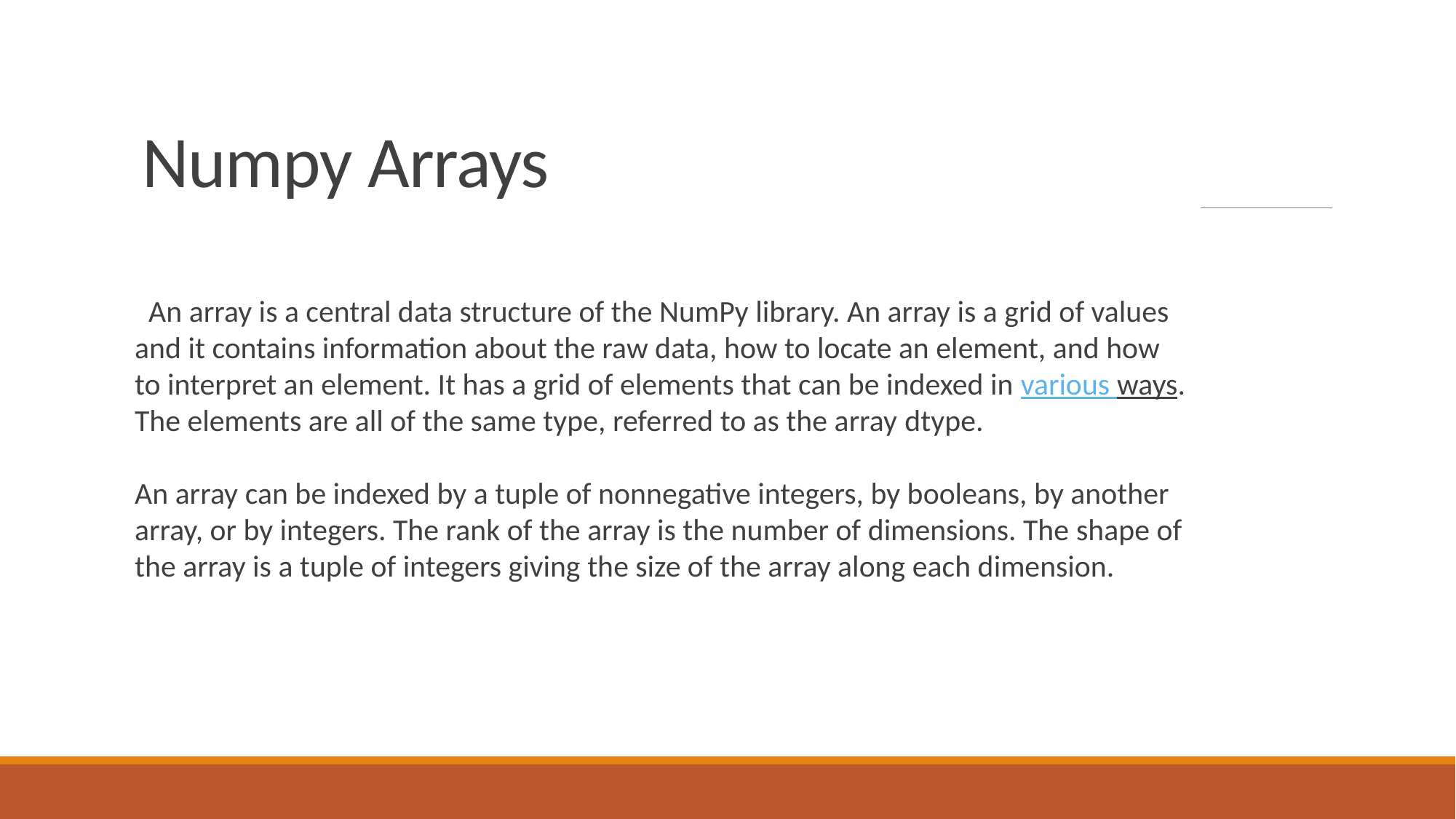

# Numpy Arrays
  An array is a central data structure of the NumPy library. An array is a grid of values and it contains information about the raw data, how to locate an element, and how to interpret an element. It has a grid of elements that can be indexed in various ways. The elements are all of the same type, referred to as the array dtype.

An array can be indexed by a tuple of nonnegative integers, by booleans, by another array, or by integers. The rank of the array is the number of dimensions. The shape of the array is a tuple of integers giving the size of the array along each dimension.